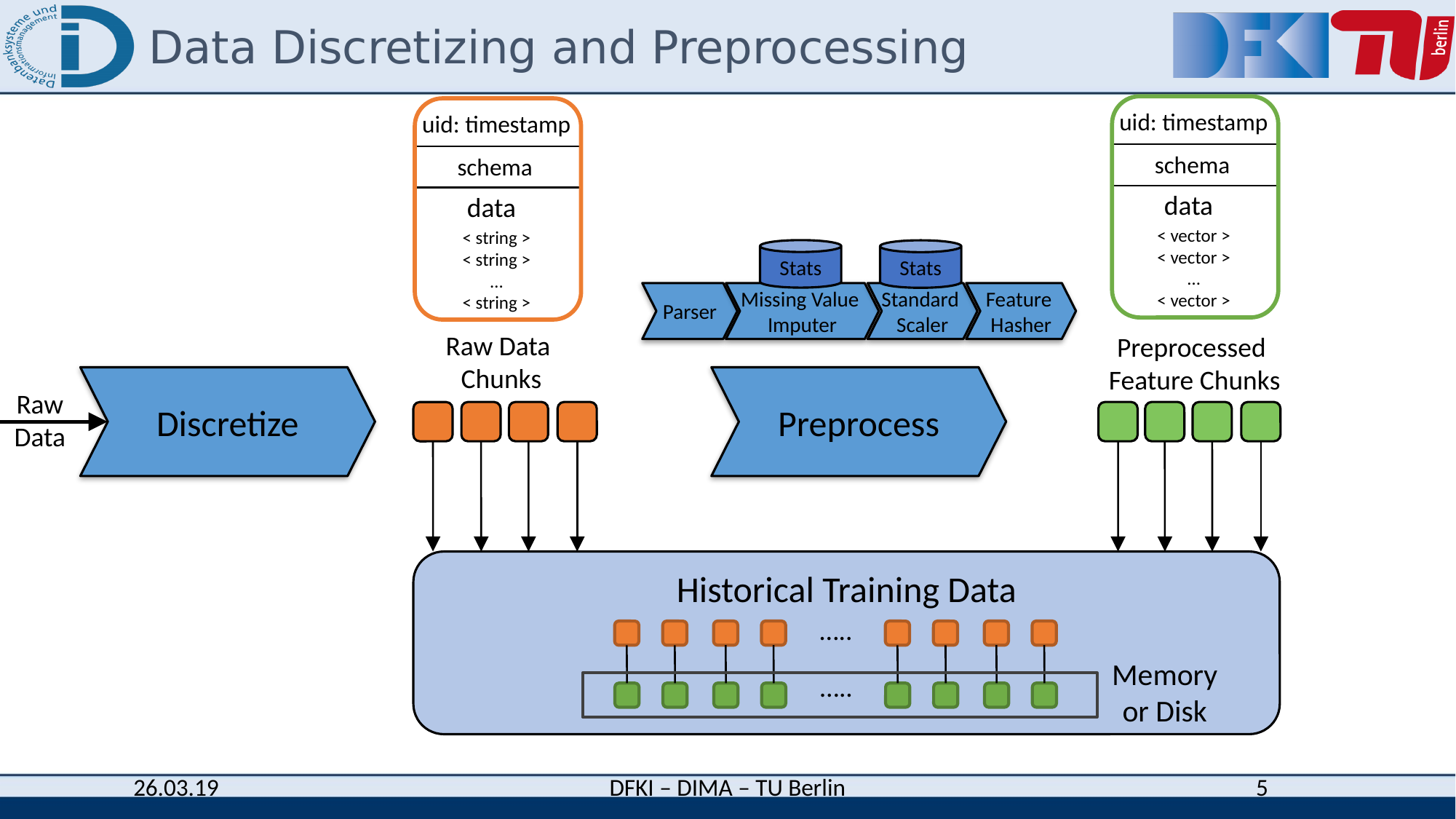

# Data Discretizing and Preprocessing

uid: timestamp
uid: timestamp
schema
schema
data
data
< vector >
< vector >
…
< vector >
< string >
< string >
…
< string >
Stats
Stats
Feature
Hasher
Parser
Missing Value
Imputer
Standard
Scaler
Raw Data
Chunks
Preprocessed
Feature Chunks
Discretize
Preprocess
Raw
Data

Historical Training Data
…..

Memory
or Disk
…..